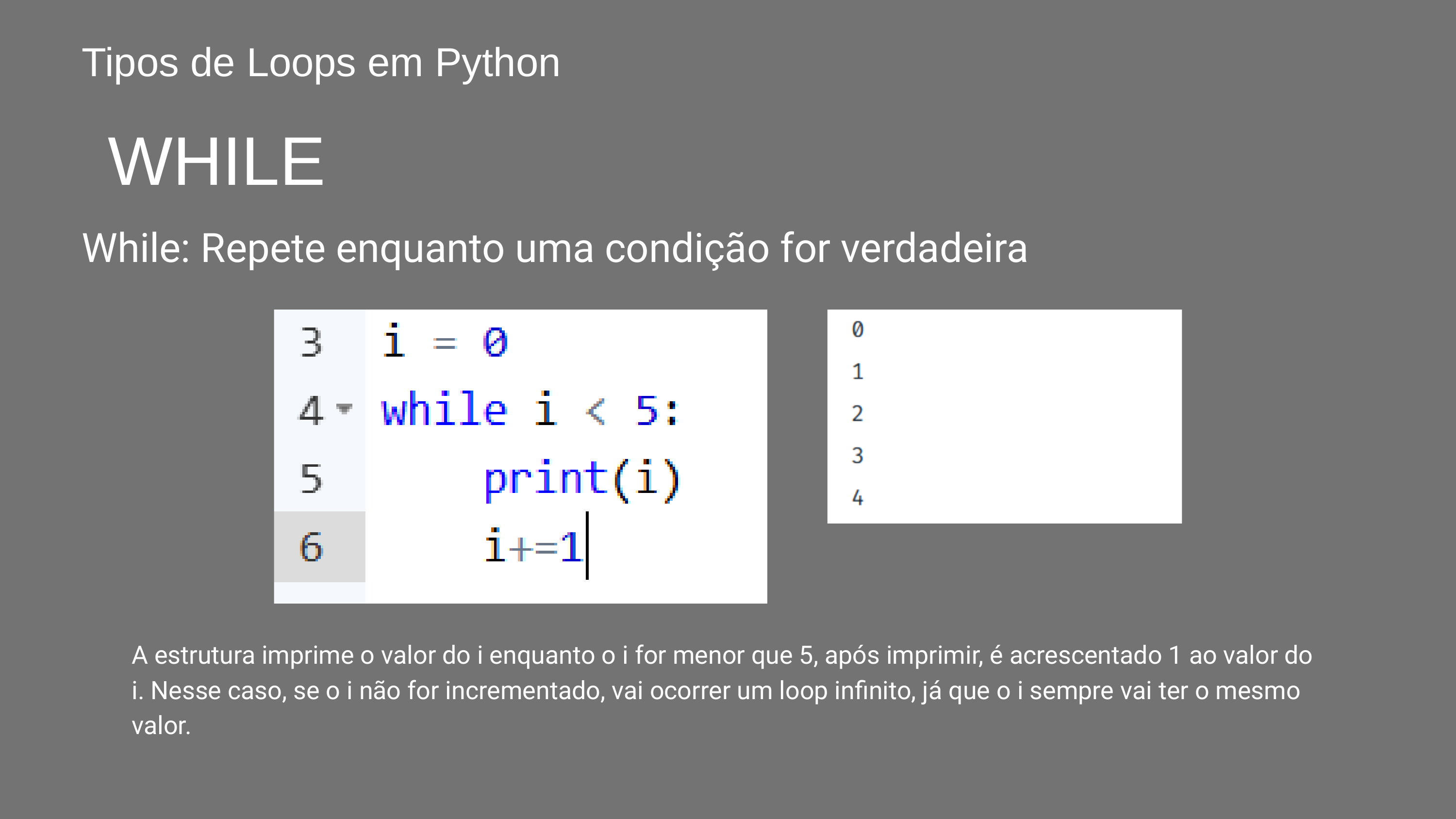

Tipos de Loops em Python
WHILE
While: Repete enquanto uma condição for verdadeira

A estrutura imprime o valor do i enquanto o i for menor que 5, após imprimir, é acrescentado 1 ao valor do i. Nesse caso, se o i não for incrementado, vai ocorrer um loop infinito, já que o i sempre vai ter o mesmo valor.